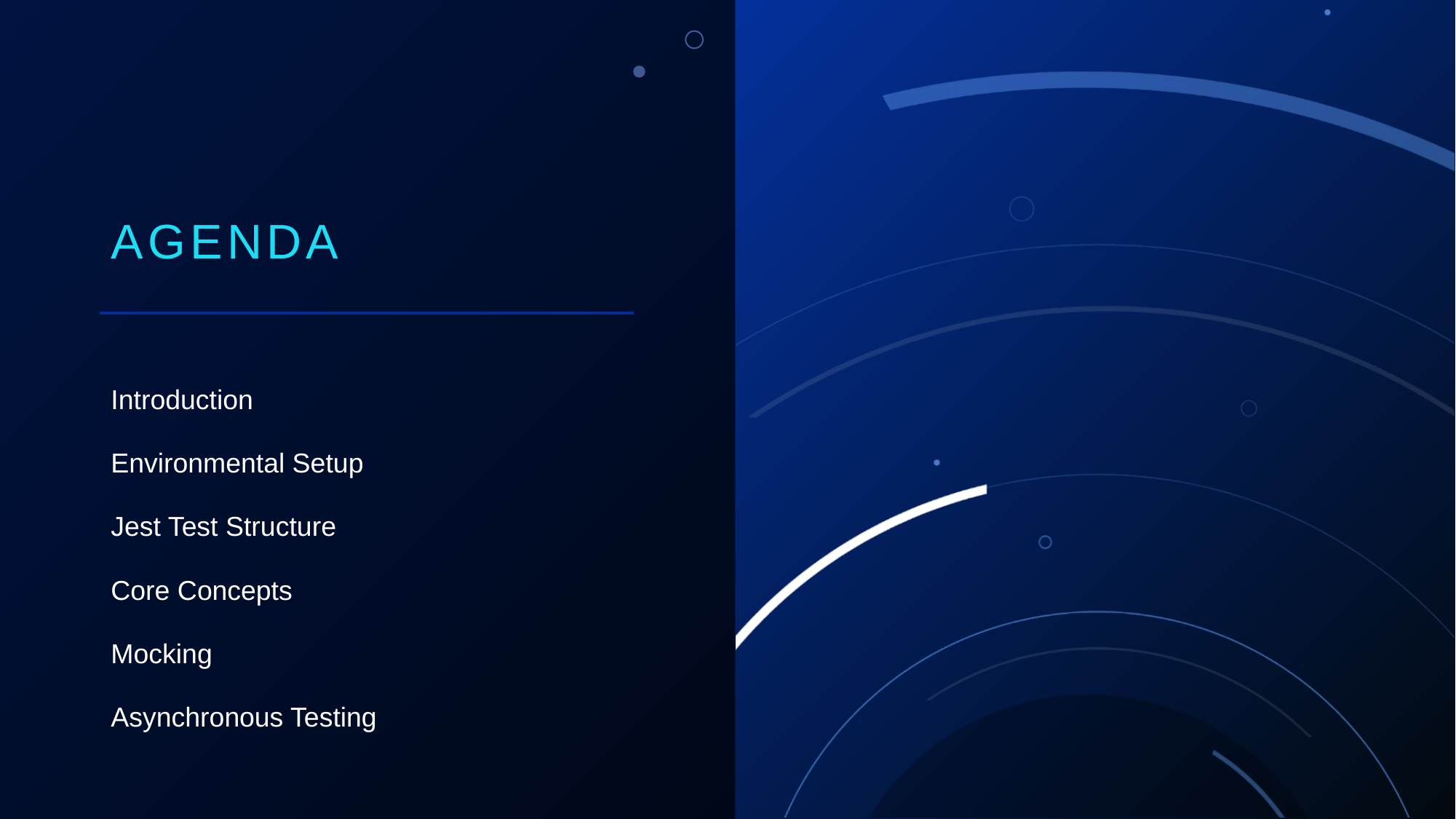

# Agenda
Introduction
Environmental Setup
Jest Test Structure
Core Concepts
Mocking
Asynchronous Testing